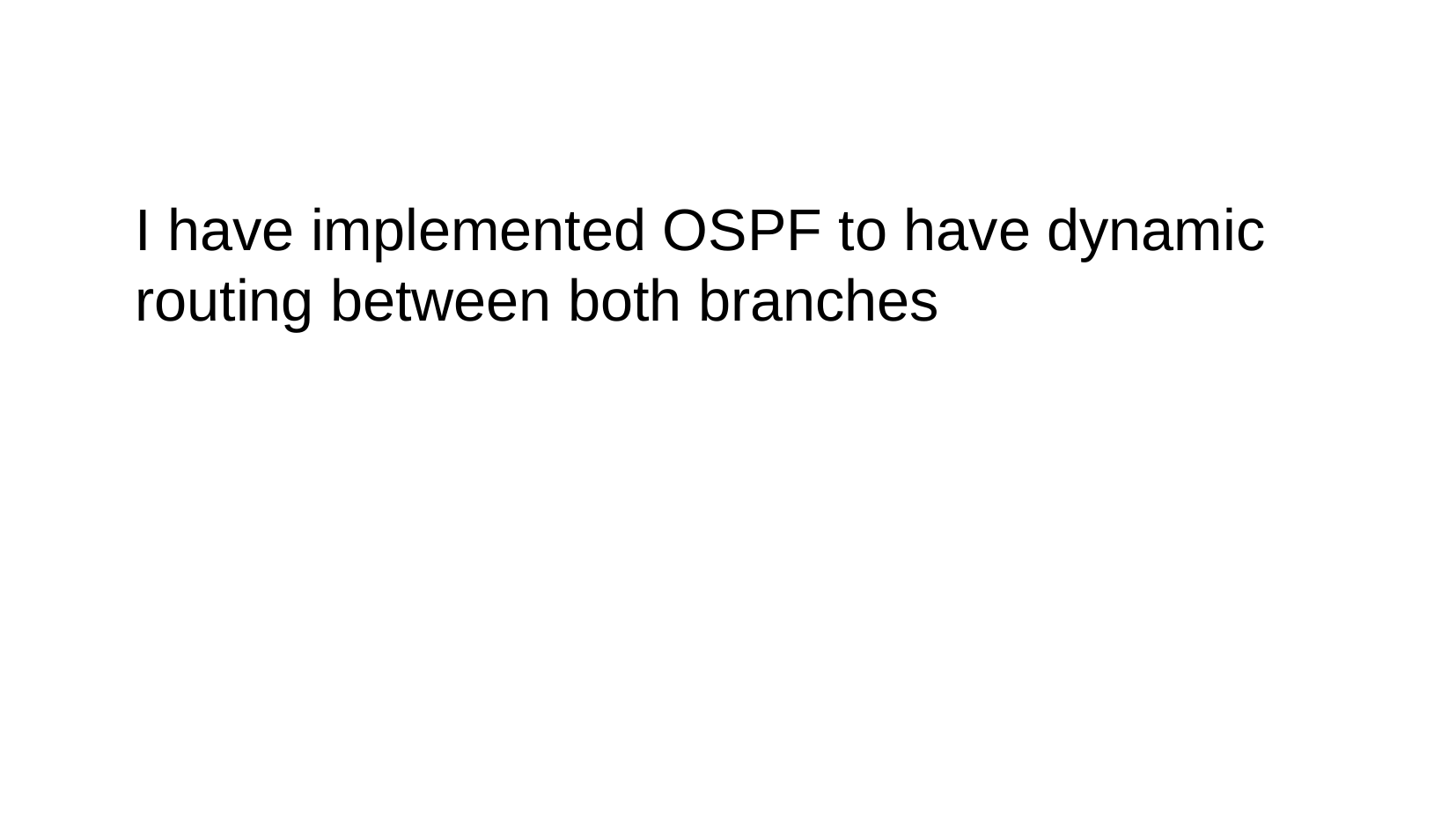

#
I have implemented OSPF to have dynamic routing between both branches